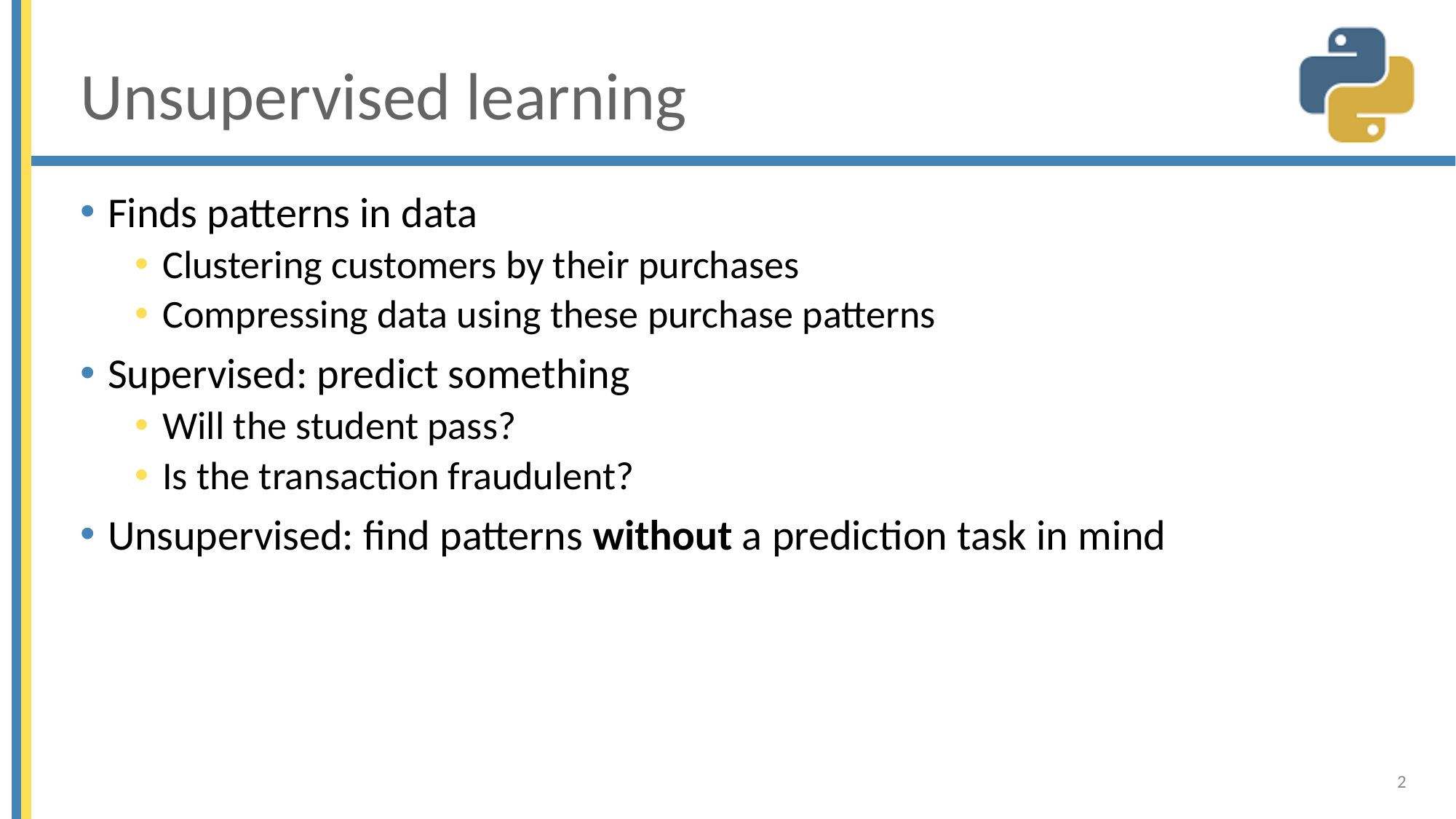

# Unsupervised learning
Finds patterns in data
Clustering customers by their purchases
Compressing data using these purchase patterns
Supervised: predict something
Will the student pass?
Is the transaction fraudulent?
Unsupervised: find patterns without a prediction task in mind
2